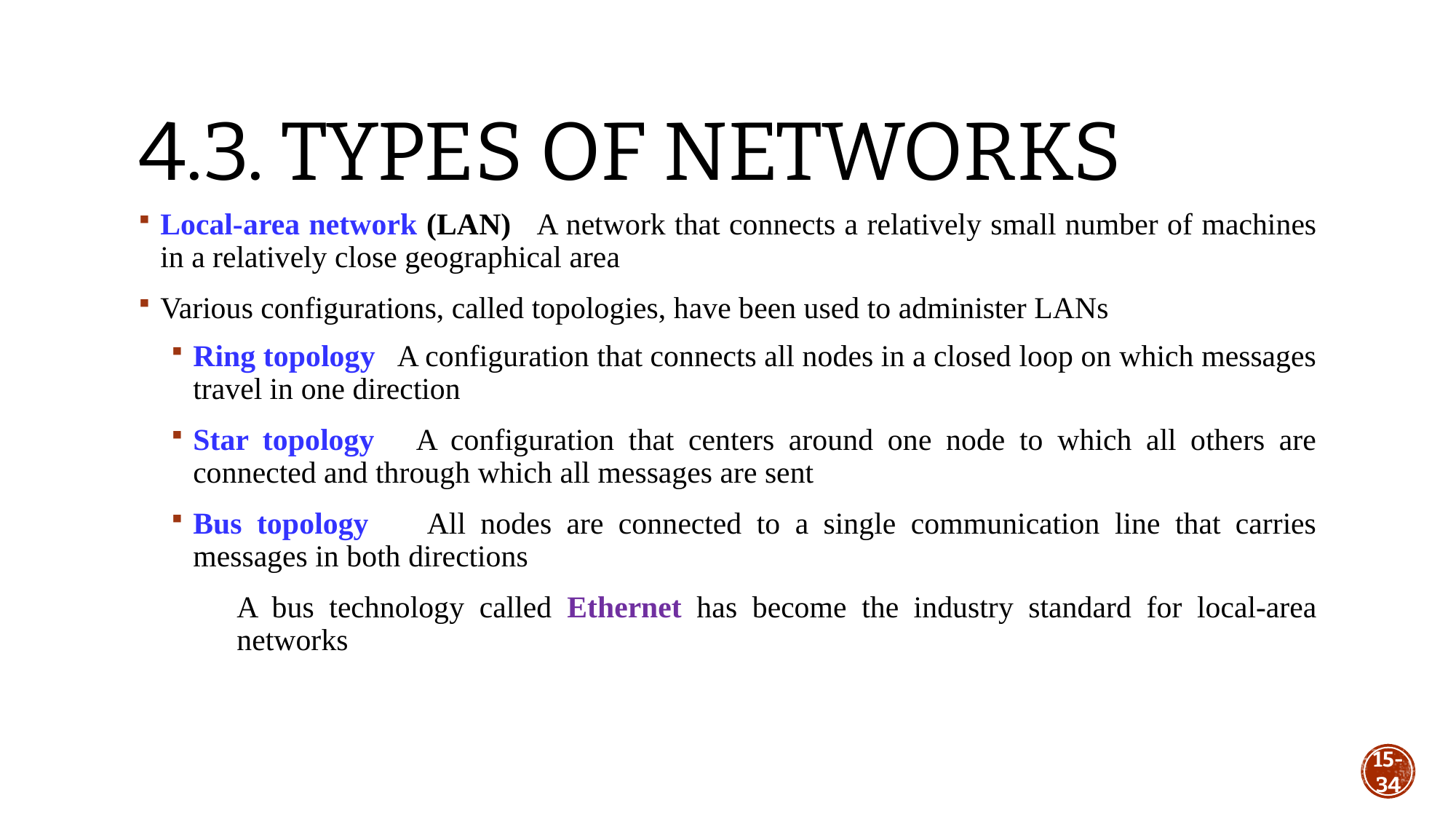

# 4.3. Types of Networks
Local-area network (LAN)   A network that connects a relatively small number of machines in a relatively close geographical area
Various configurations, called topologies, have been used to administer LANs
Ring topology   A configuration that connects all nodes in a closed loop on which messages travel in one direction
Star topology   A configuration that centers around one node to which all others are connected and through which all messages are sent
Bus topology    All nodes are connected to a single communication line that carries messages in both directions
A bus technology called Ethernet has become the industry standard for local-area networks

15-34